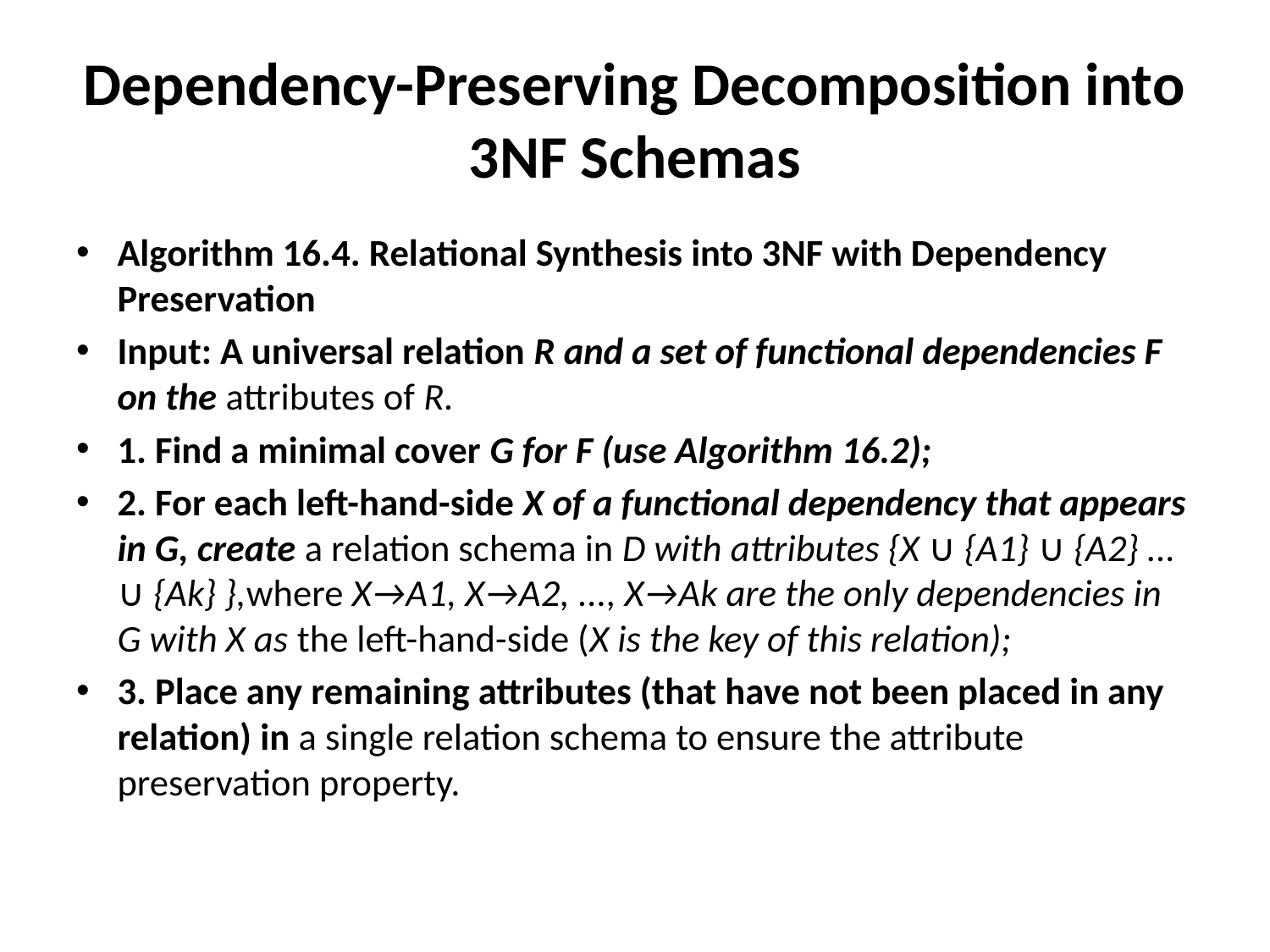

# Dependency-Preserving Decomposition into 3NF Schemas
Algorithm 16.4. Relational Synthesis into 3NF with Dependency Preservation
Input: A universal relation R and a set of functional dependencies F on the attributes of R.
1. Find a minimal cover G for F (use Algorithm 16.2);
2. For each left-hand-side X of a functional dependency that appears in G, create a relation schema in D with attributes {X ∪ {A1} ∪ {A2} ... ∪ {Ak} },where X→A1, X→A2, ..., X→Ak are the only dependencies in G with X as the left-hand-side (X is the key of this relation);
3. Place any remaining attributes (that have not been placed in any relation) in a single relation schema to ensure the attribute preservation property.